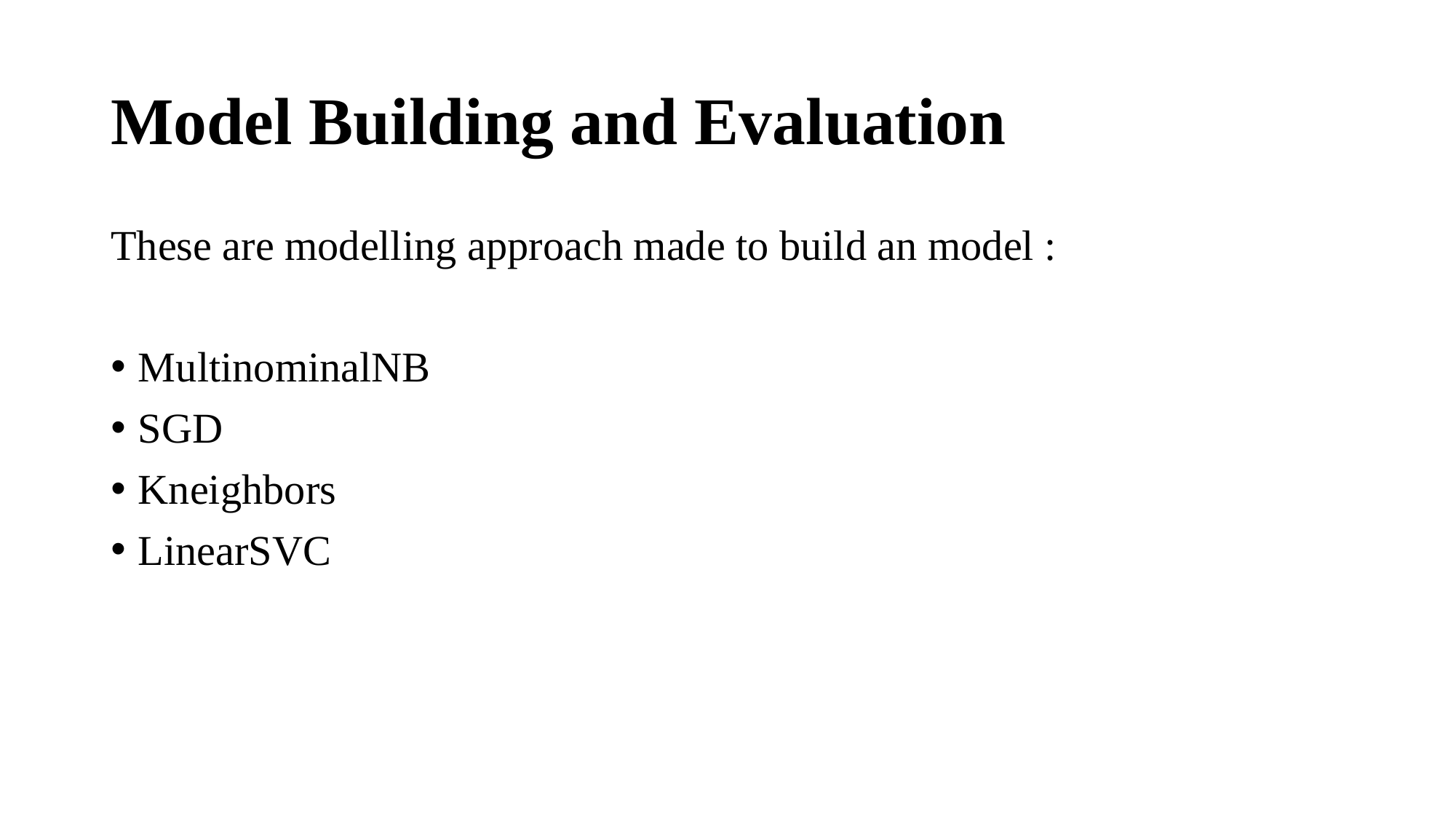

# Model Building and Evaluation
These are modelling approach made to build an model :

MultinominalNB
SGD
Kneighbors
LinearSVC